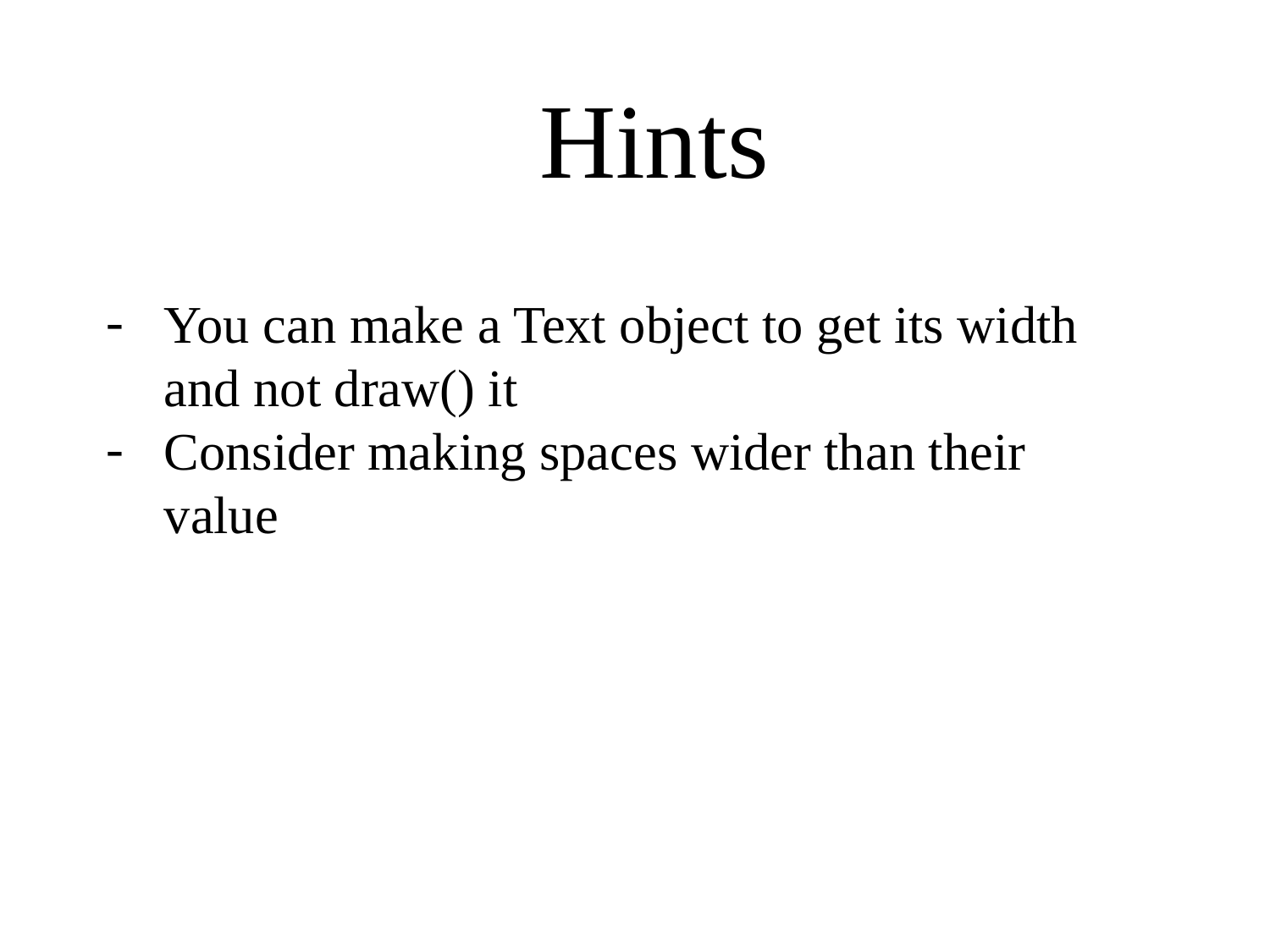

Hints

You can make a Text object to get its width and not draw() it
Consider making spaces wider than their value